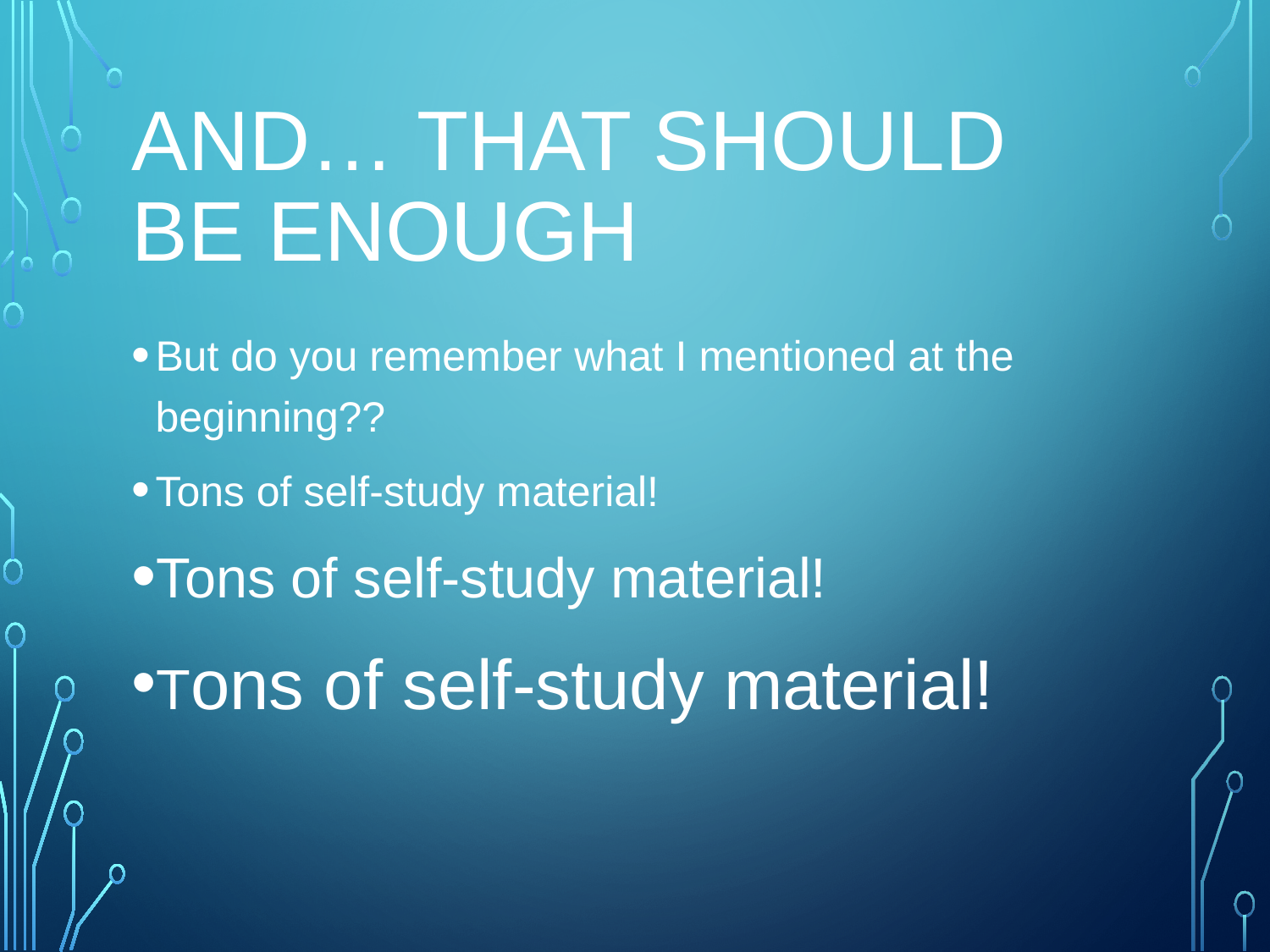

# And… That should be enough
But do you remember what I mentioned at the beginning??
Tons of self-study material!
Tons of self-study material!
Tons of self-study material!